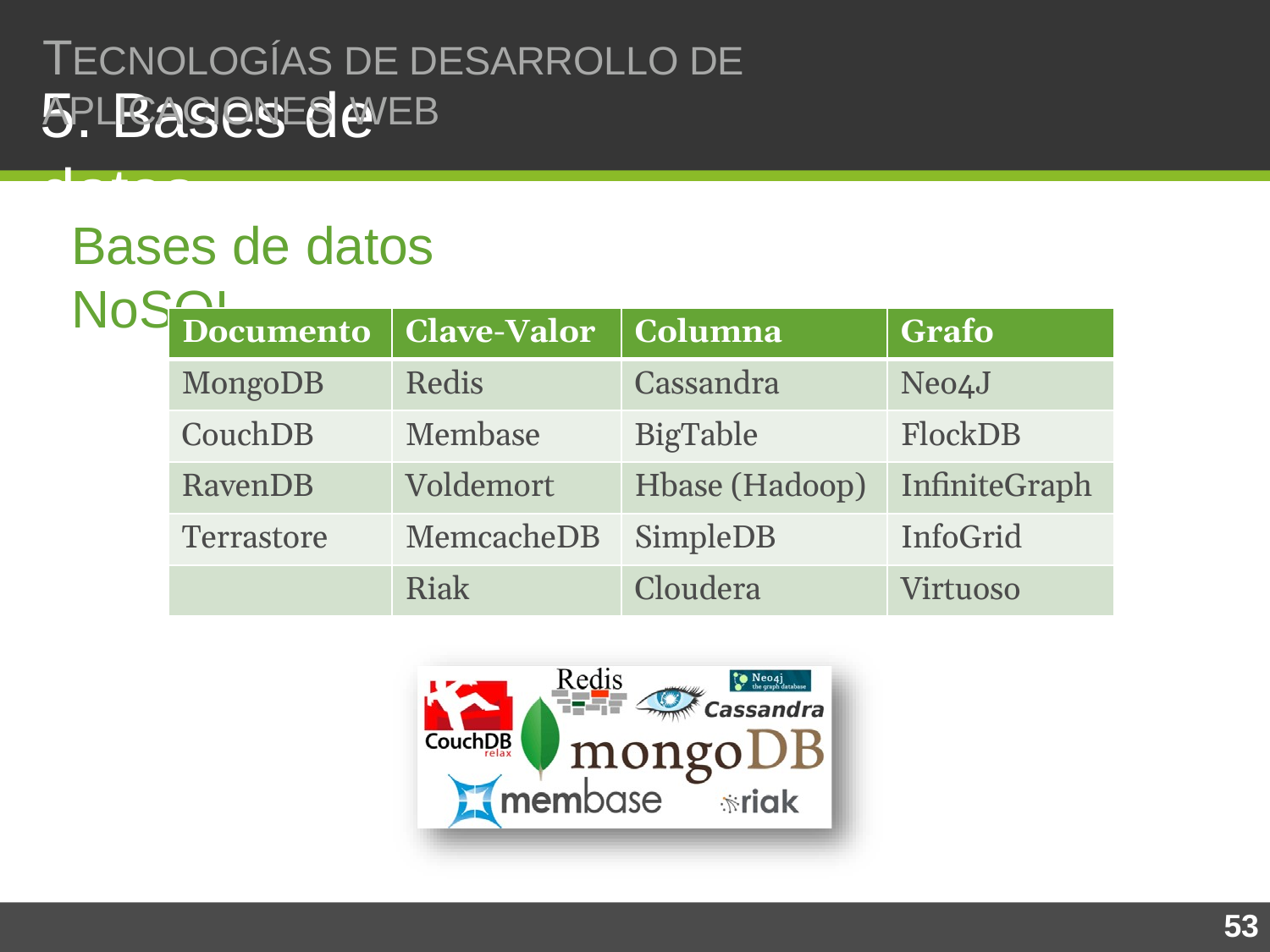

TECNOLOGÍAS DE DESARROLLO DE APLICACIONES WEB
# 5. Bases de datos
Bases de datos NoSQL
| Documento | Clave-Valor | Columna | Grafo |
| --- | --- | --- | --- |
| MongoDB | Redis | Cassandra | Neo4J |
| CouchDB | Membase | BigTable | FlockDB |
| RavenDB | Voldemort | Hbase (Hadoop) | InfiniteGraph |
| Terrastore | MemcacheDB | SimpleDB | InfoGrid |
|  | Riak | Cloudera | Virtuoso |

53